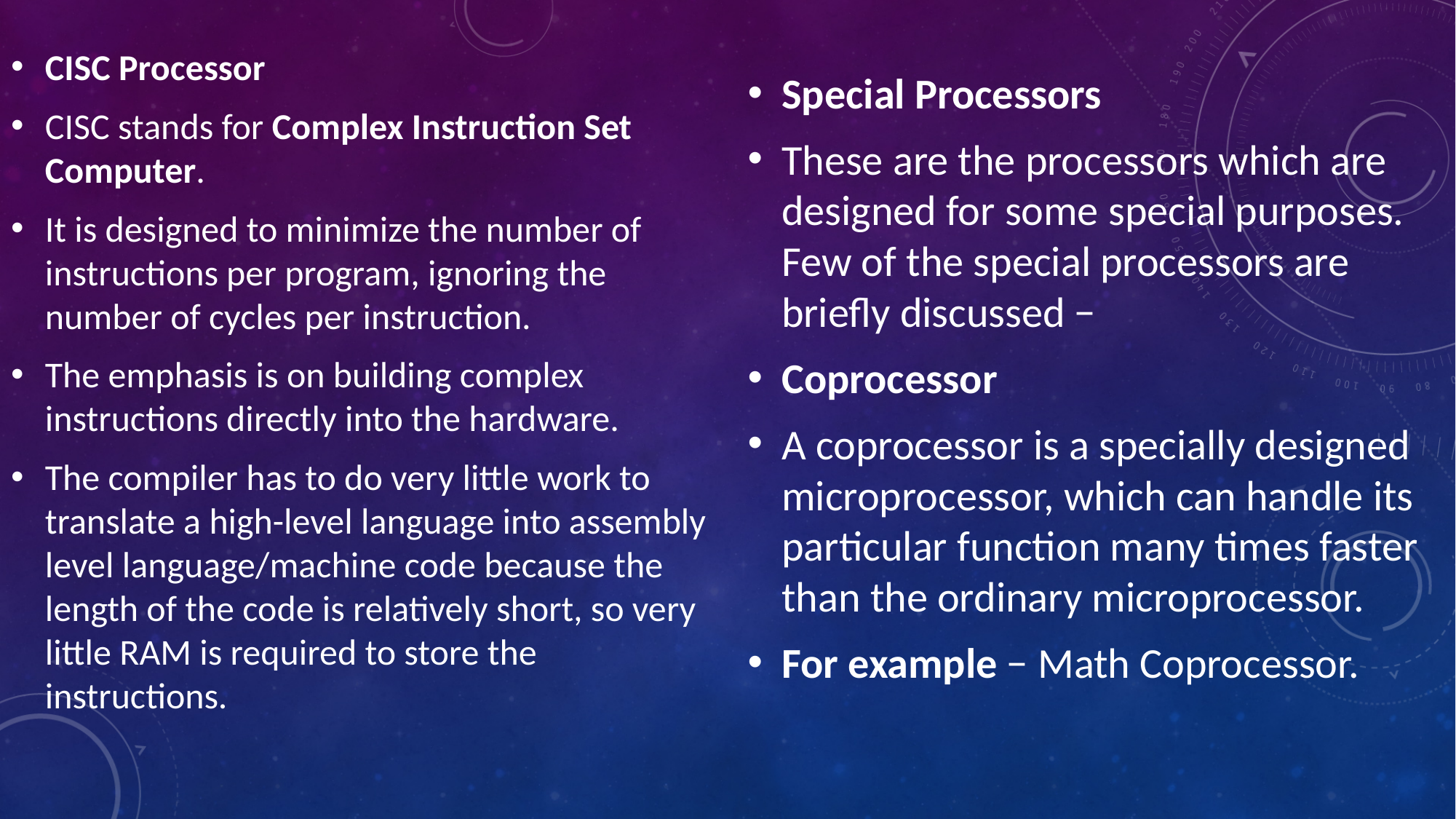

CISC Processor
CISC stands for Complex Instruction Set Computer.
It is designed to minimize the number of instructions per program, ignoring the number of cycles per instruction.
The emphasis is on building complex instructions directly into the hardware.
The compiler has to do very little work to translate a high-level language into assembly level language/machine code because the length of the code is relatively short, so very little RAM is required to store the instructions.

Special Processors
These are the processors which are designed for some special purposes. Few of the special processors are briefly discussed −
Coprocessor
A coprocessor is a specially designed microprocessor, which can handle its particular function many times faster than the ordinary microprocessor.
For example − Math Coprocessor.